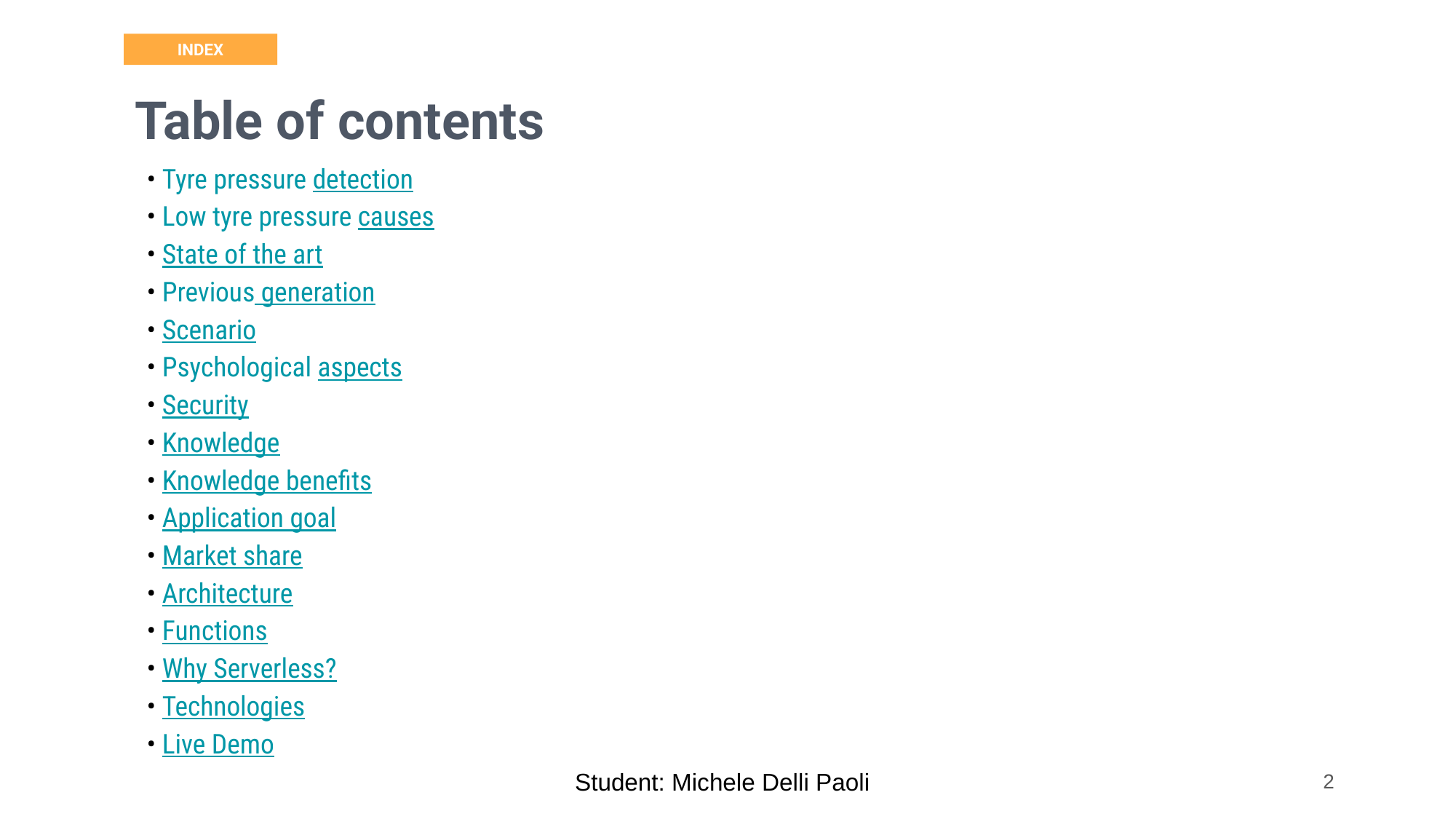

INDEX
Table of contents
• Tyre pressure detection
• Low tyre pressure causes
• State of the art
• Previous generation
• Scenario
• Psychological aspects
• Security
• Knowledge
• Knowledge benefits
• Application goal
• Market share
• Architecture
• Functions
• Why Serverless?
• Technologies
• Live Demo

2
Student: Michele Delli Paoli